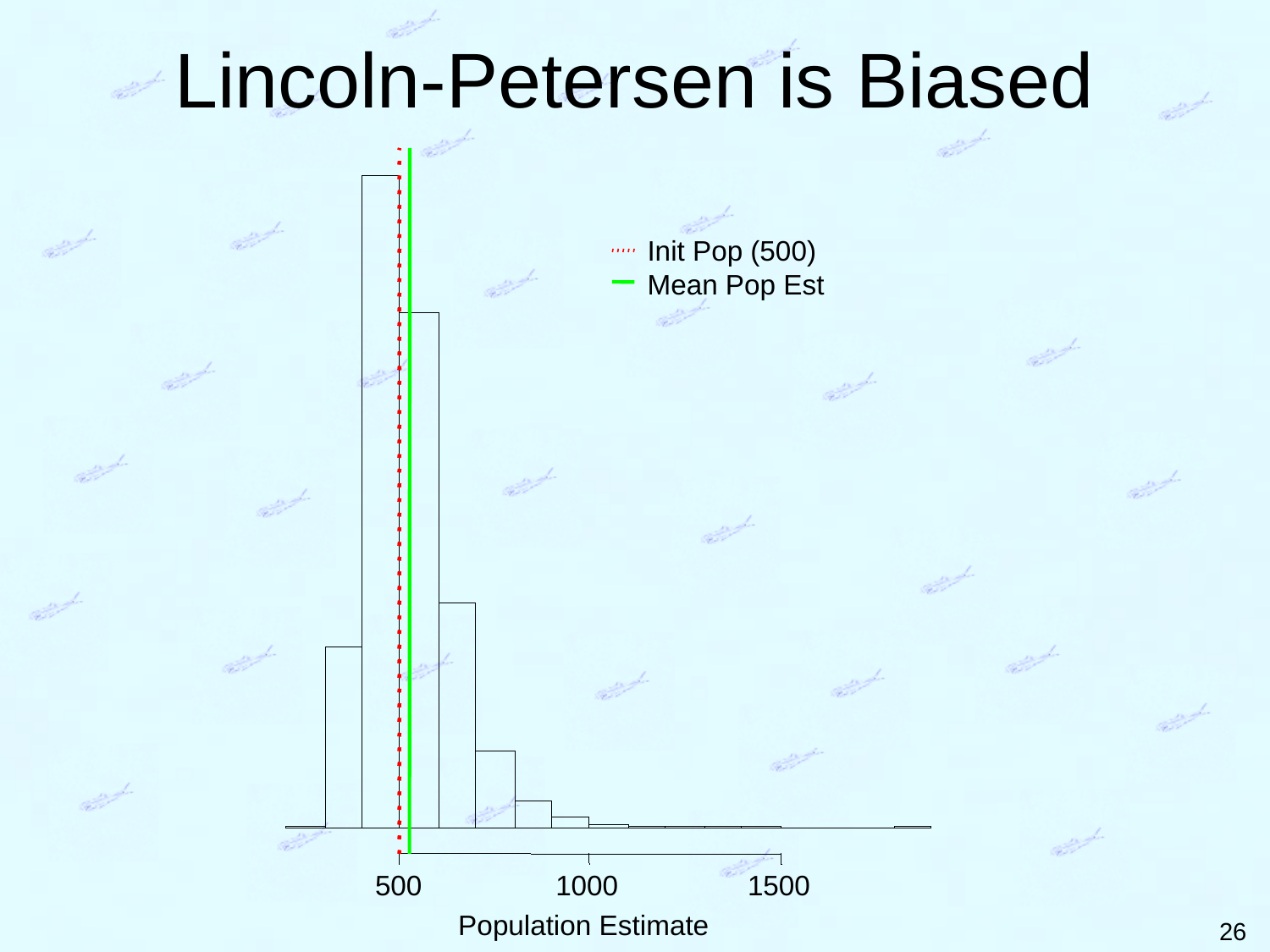

# Lincoln-Petersen is Biased

Init Pop (500)

Mean Pop Est

500
1000
1500
Population Estimate
26